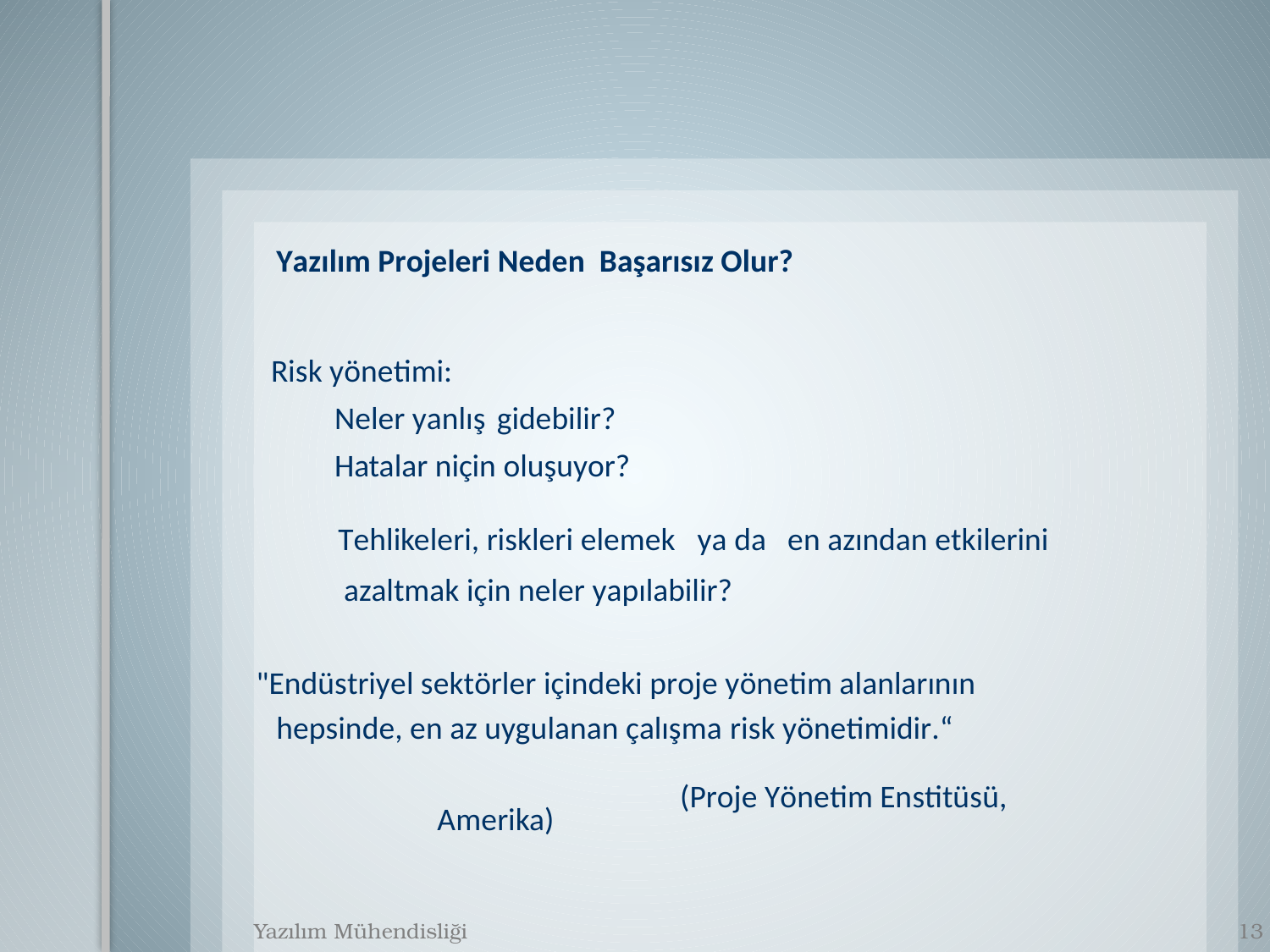

Yazılım Projeleri Neden  Başarısız Olur?

    Risk yönetimi:
    Neler yanlış gidebilir?
    Hatalar niçin oluşuyor?

    Tehlikeleri, riskleri elemek   ya da   en azından etkilerini

     azaltmak için neler yapılabilir?

"Endüstriyel sektörler içindeki proje yönetim alanlarının hepsinde, en az uygulanan çalışma risk yönetimidir.“

                                    (Proje Yönetim Enstitüsü, Amerika)

Yazılım Mühendisliği
13